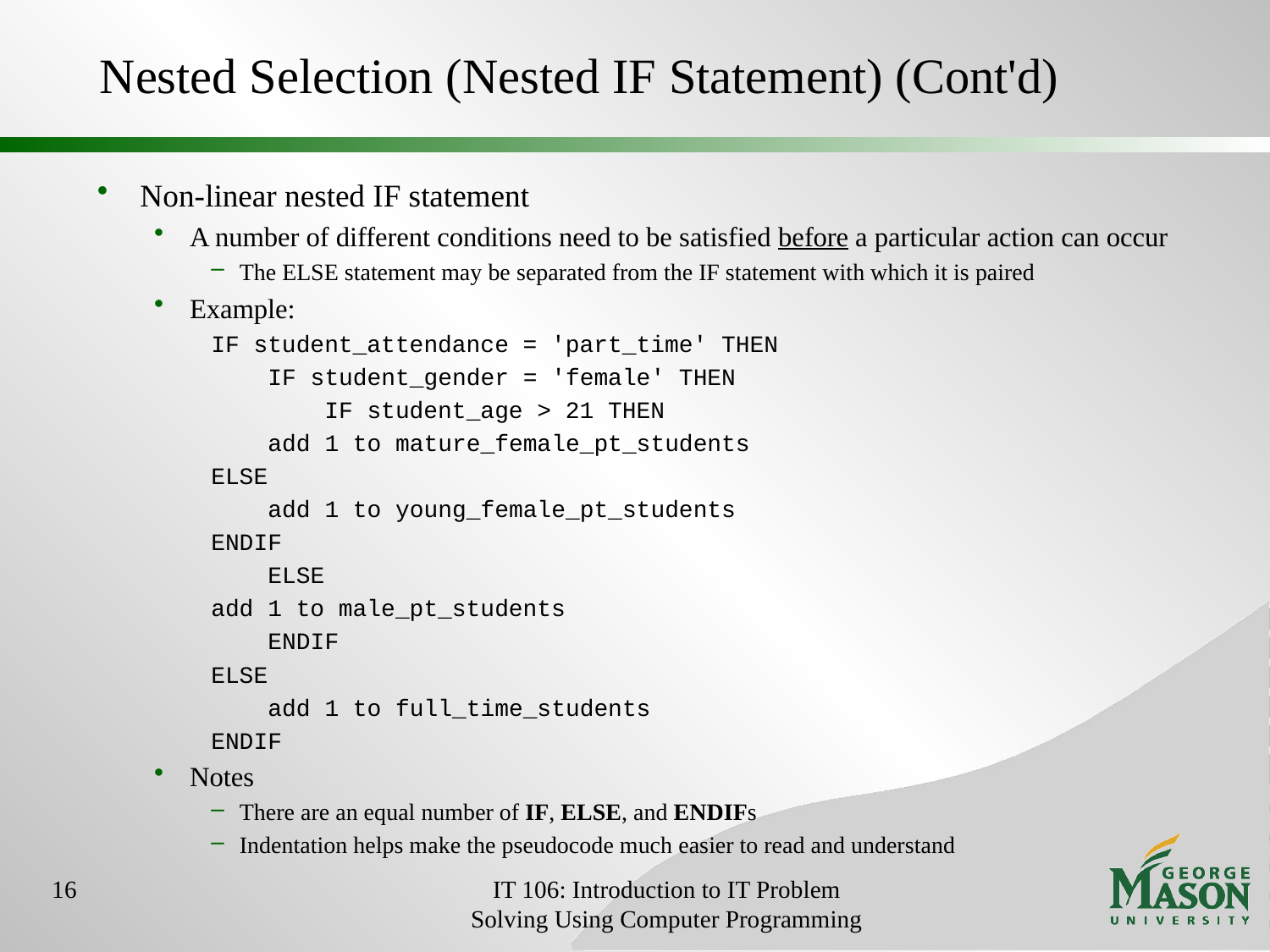

# Nested Selection (Nested IF Statement) (Cont'd)
Non-linear nested IF statement
A number of different conditions need to be satisfied before a particular action can occur
The ELSE statement may be separated from the IF statement with which it is paired
Example:
IF student_attendance = 'part_time' THEN
    IF student_gender = 'female' THEN
        IF student_age > 21 THEN
	    add 1 to mature_female_pt_students
	ELSE
	    add 1 to young_female_pt_students
	ENDIF
    ELSE
	add 1 to male_pt_students
    ENDIF
ELSE
    add 1 to full_time_students
ENDIF
Notes
There are an equal number of IF, ELSE, and ENDIFs
Indentation helps make the pseudocode much easier to read and understand
16
IT 106: Introduction to IT Problem Solving Using Computer Programming